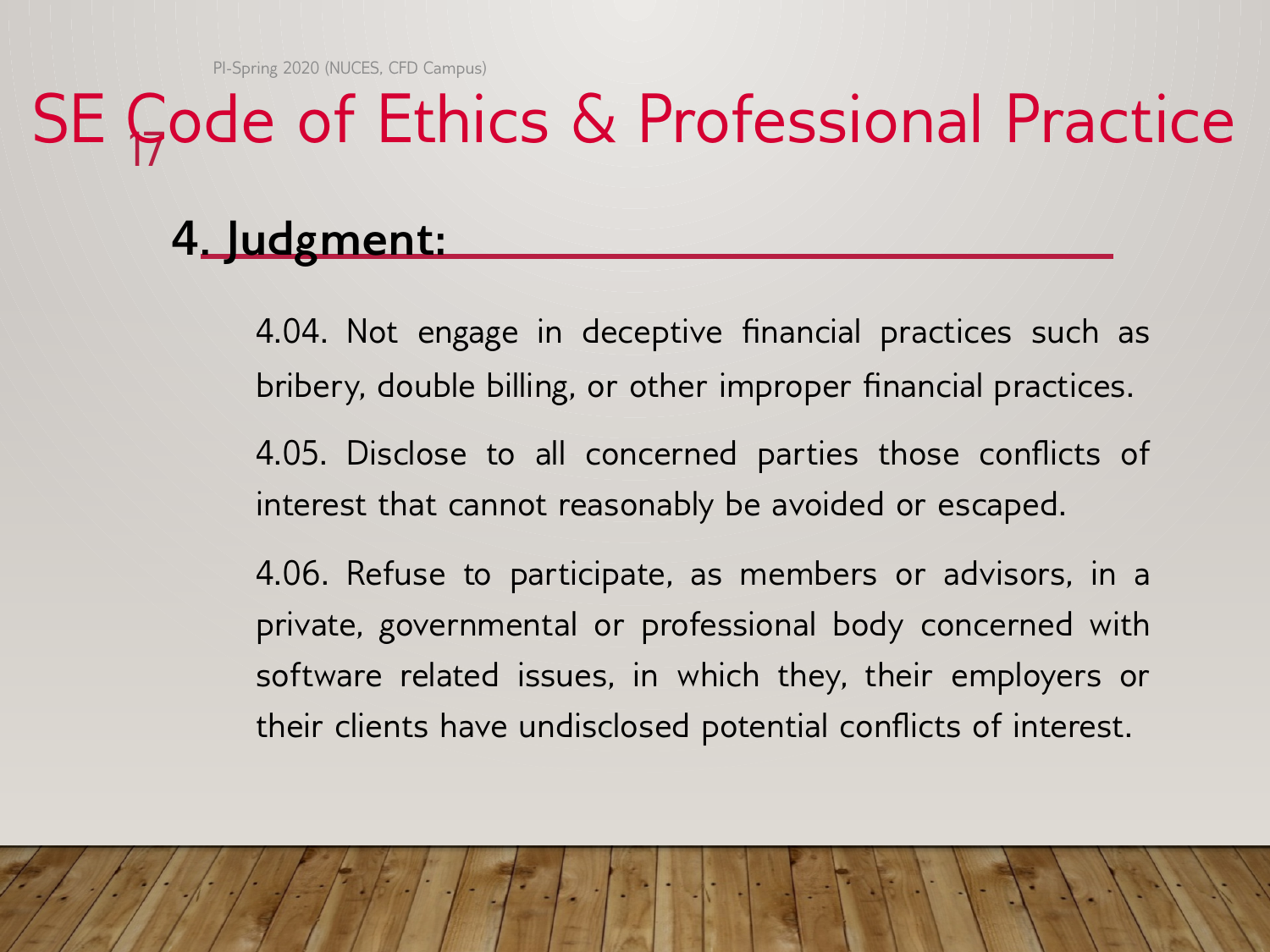

PI-Spring 2020 (NUCES, CFD Campus)
SE Code of Ethics & Professional Practice
17
4. Judgment:
	4.04. Not engage in deceptive financial practices such as bribery, double billing, or other improper financial practices.
	4.05. Disclose to all concerned parties those conflicts of interest that cannot reasonably be avoided or escaped.
	4.06. Refuse to participate, as members or advisors, in a private, governmental or professional body concerned with software related issues, in which they, their employers or their clients have undisclosed potential conflicts of interest.